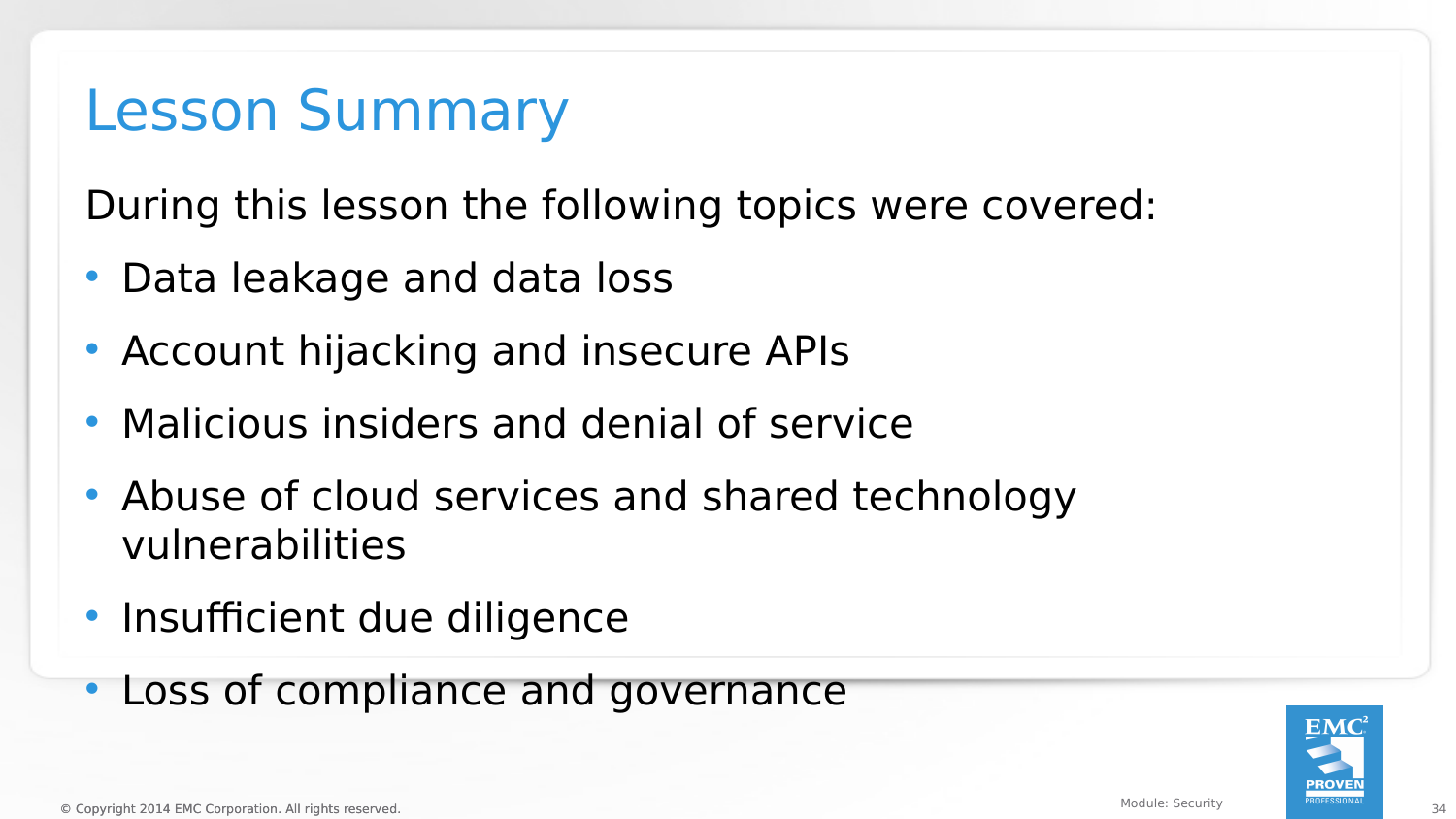

# Lesson Summary
During this lesson the following topics were covered:
Data leakage and data loss
Account hijacking and insecure APIs
Malicious insiders and denial of service
Abuse of cloud services and shared technology vulnerabilities
Insufficient due diligence
Loss of compliance and governance
Module: Security